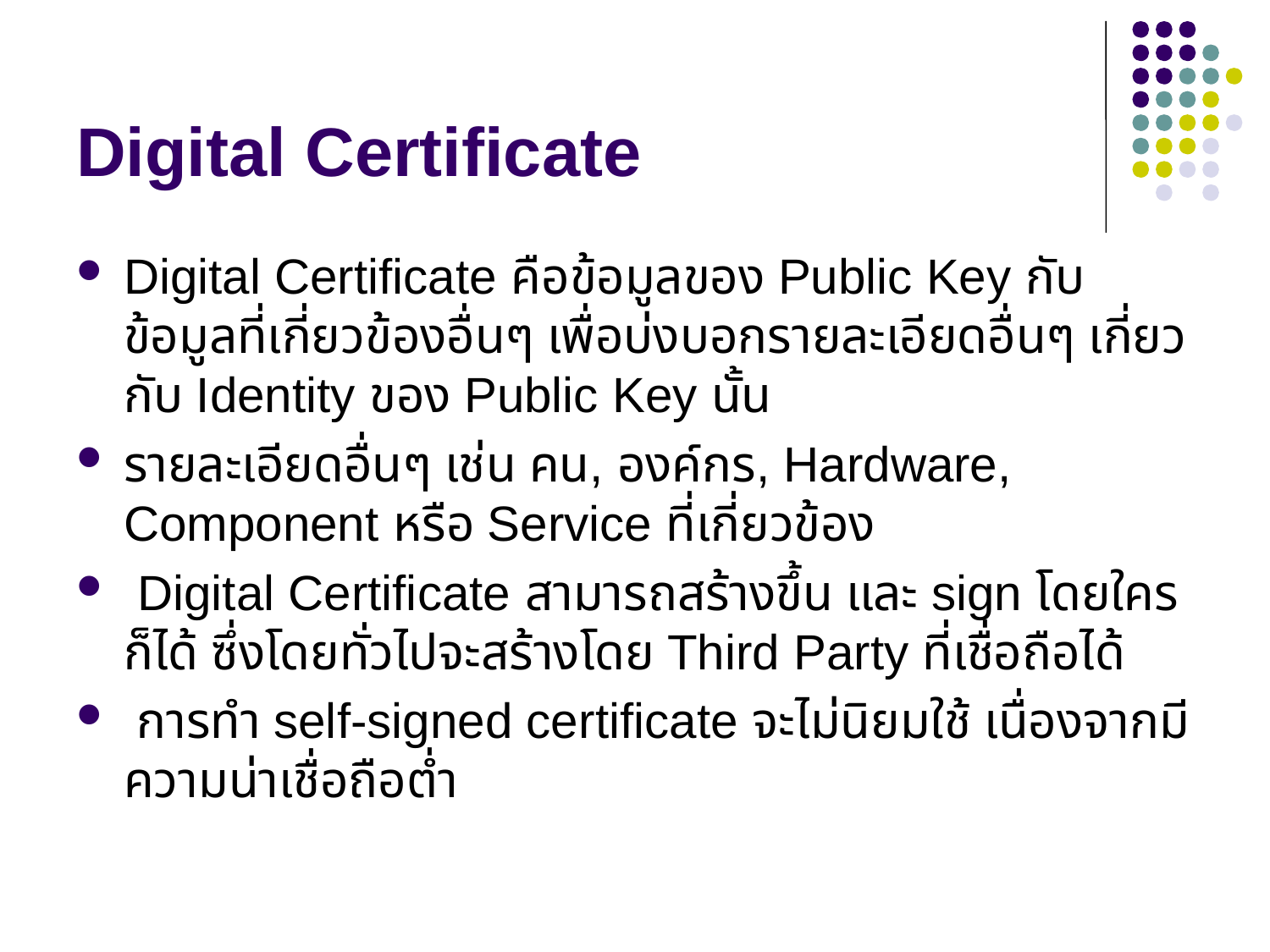

# Digital Certificate
Digital Certificate คือข้อมูลของ Public Key กับข้อมูลที่เกี่ยวข้องอื่นๆ เพื่อบ่งบอกรายละเอียดอื่นๆ เกี่ยวกับ Identity ของ Public Key นั้น
รายละเอียดอื่นๆ เช่น คน, องค์กร, Hardware, Component หรือ Service ที่เกี่ยวข้อง
 Digital Certificate สามารถสร้างขึ้น และ sign โดยใครก็ได้ ซึ่งโดยทั่วไปจะสร้างโดย Third Party ที่เชื่อถือได้
 การทำ self-signed certificate จะไม่นิยมใช้ เนื่องจากมีความน่าเชื่อถือต่ำ